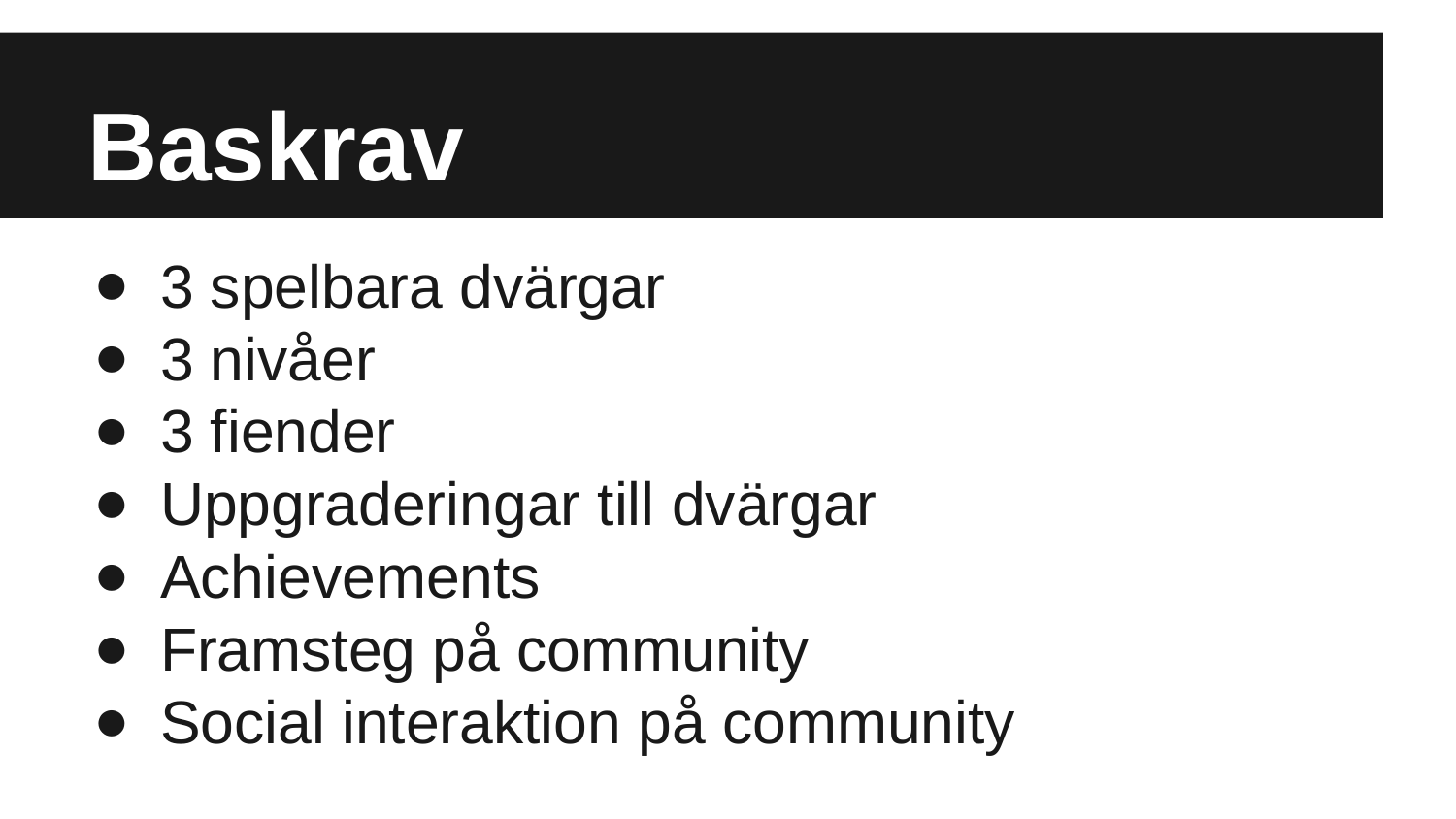

# Baskrav
3 spelbara dvärgar
3 nivåer
3 fiender
Uppgraderingar till dvärgar
Achievements
Framsteg på community
Social interaktion på community